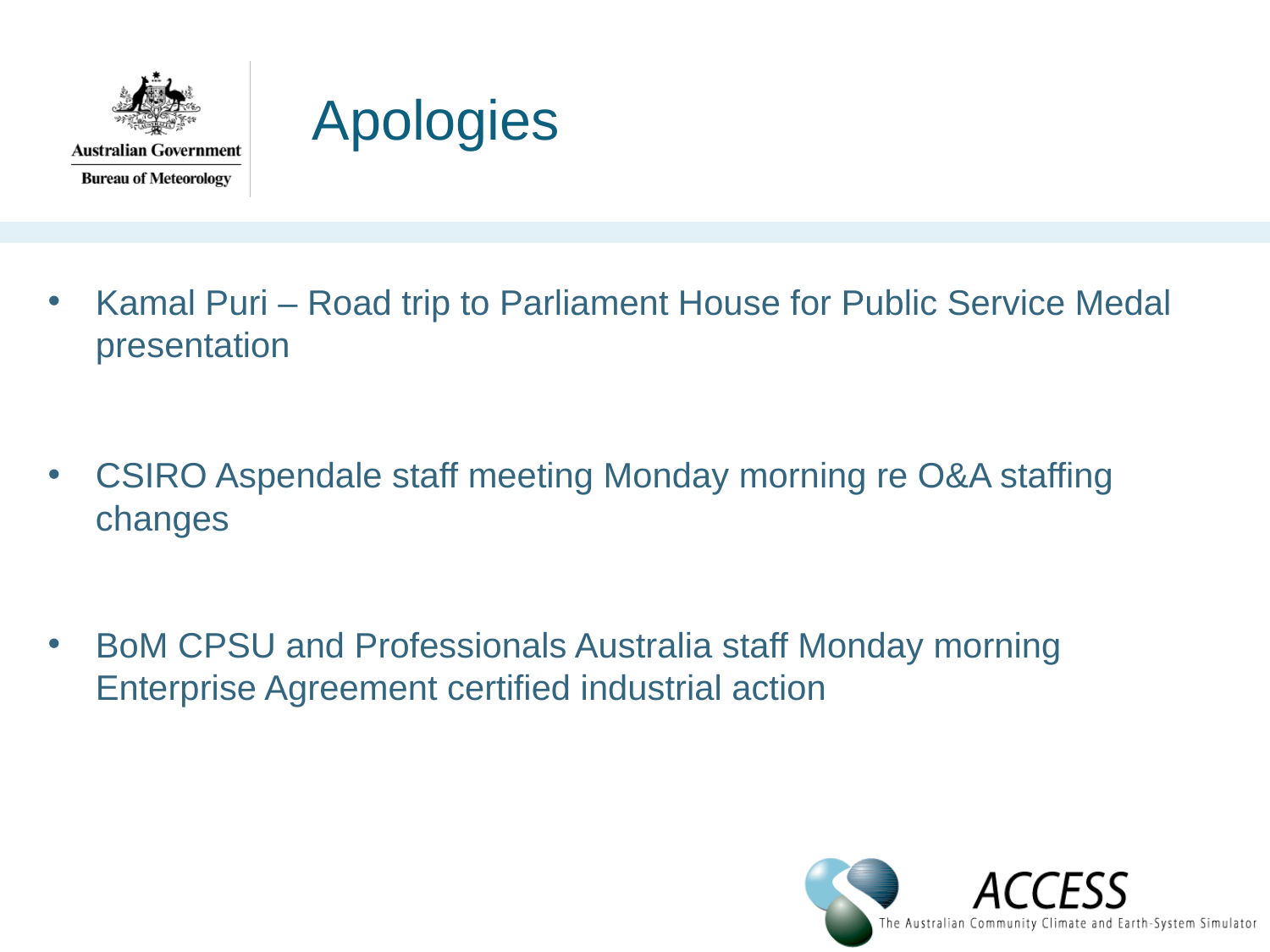

# Apologies
Kamal Puri – Road trip to Parliament House for Public Service Medal presentation

CSIRO Aspendale staff meeting Monday morning re O&A staffing changes

BoM CPSU and Professionals Australia staff Monday morning Enterprise Agreement certified industrial action